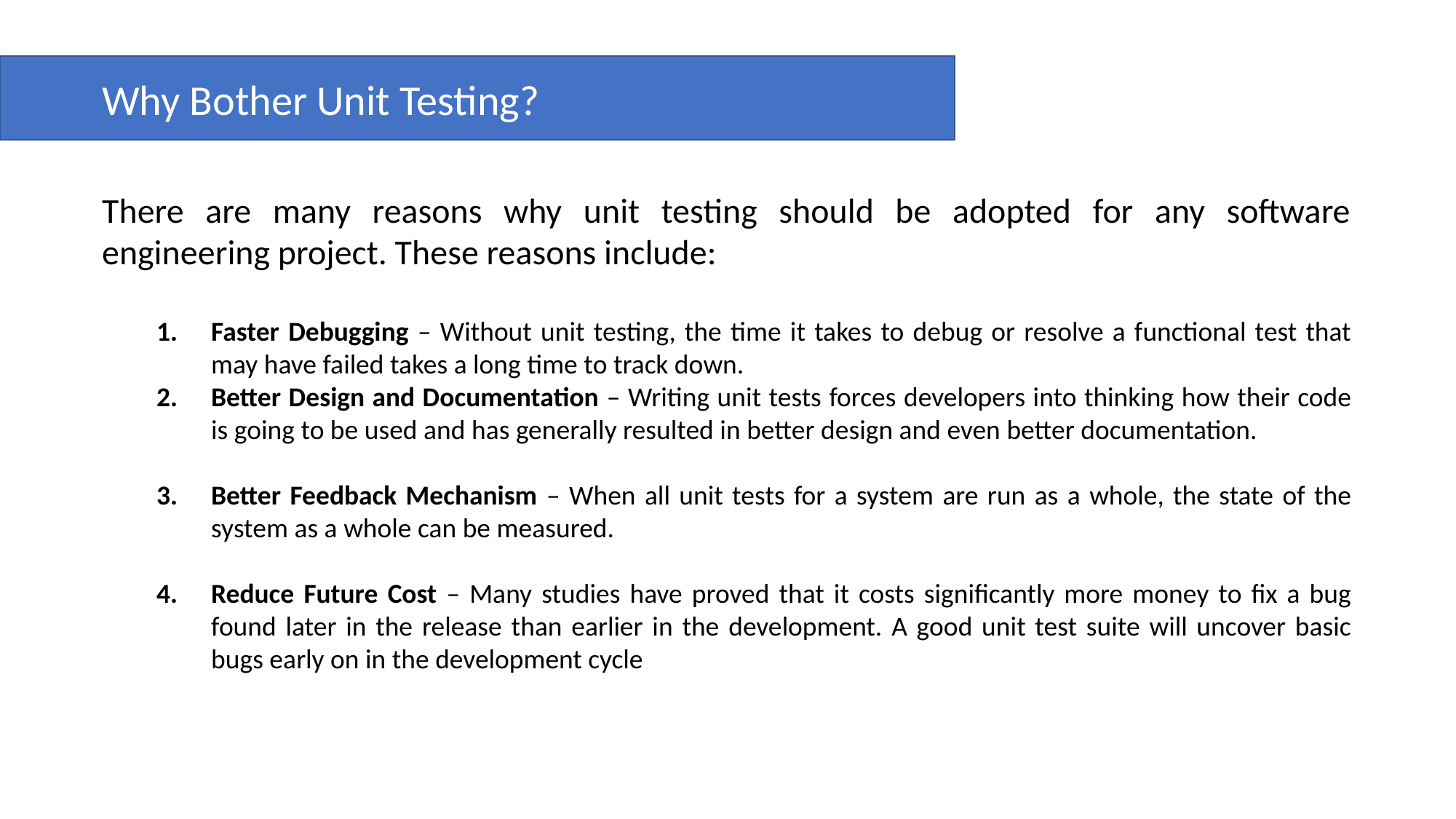

Why Bother Unit Testing?
There are many reasons why unit testing should be adopted for any software engineering project. These reasons include:

Faster Debugging – Without unit testing, the time it takes to debug or resolve a functional test that may have failed takes a long time to track down.
Better Design and Documentation – Writing unit tests forces developers into thinking how their code is going to be used and has generally resulted in better design and even better documentation.

Better Feedback Mechanism – When all unit tests for a system are run as a whole, the state of the system as a whole can be measured.

Reduce Future Cost – Many studies have proved that it costs significantly more money to fix a bug found later in the release than earlier in the development. A good unit test suite will uncover basic bugs early on in the development cycle